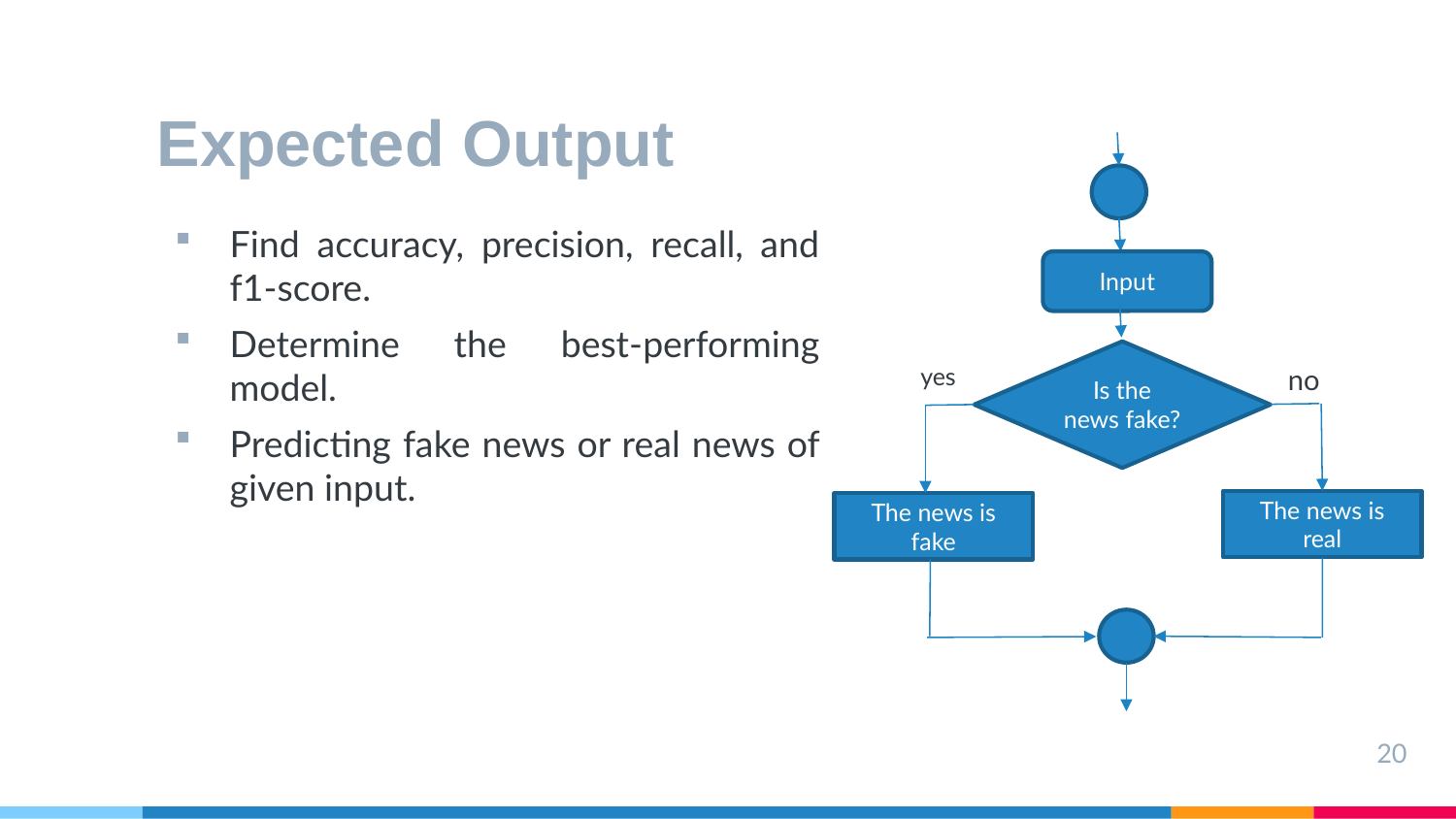

# Expected Output

Find accuracy, precision, recall, and f1-score.
Determine the best-performing model.
Predicting fake news or real news of given input.

Input
Is the news fake?
 yes
no
The news is real
The news is fake

20